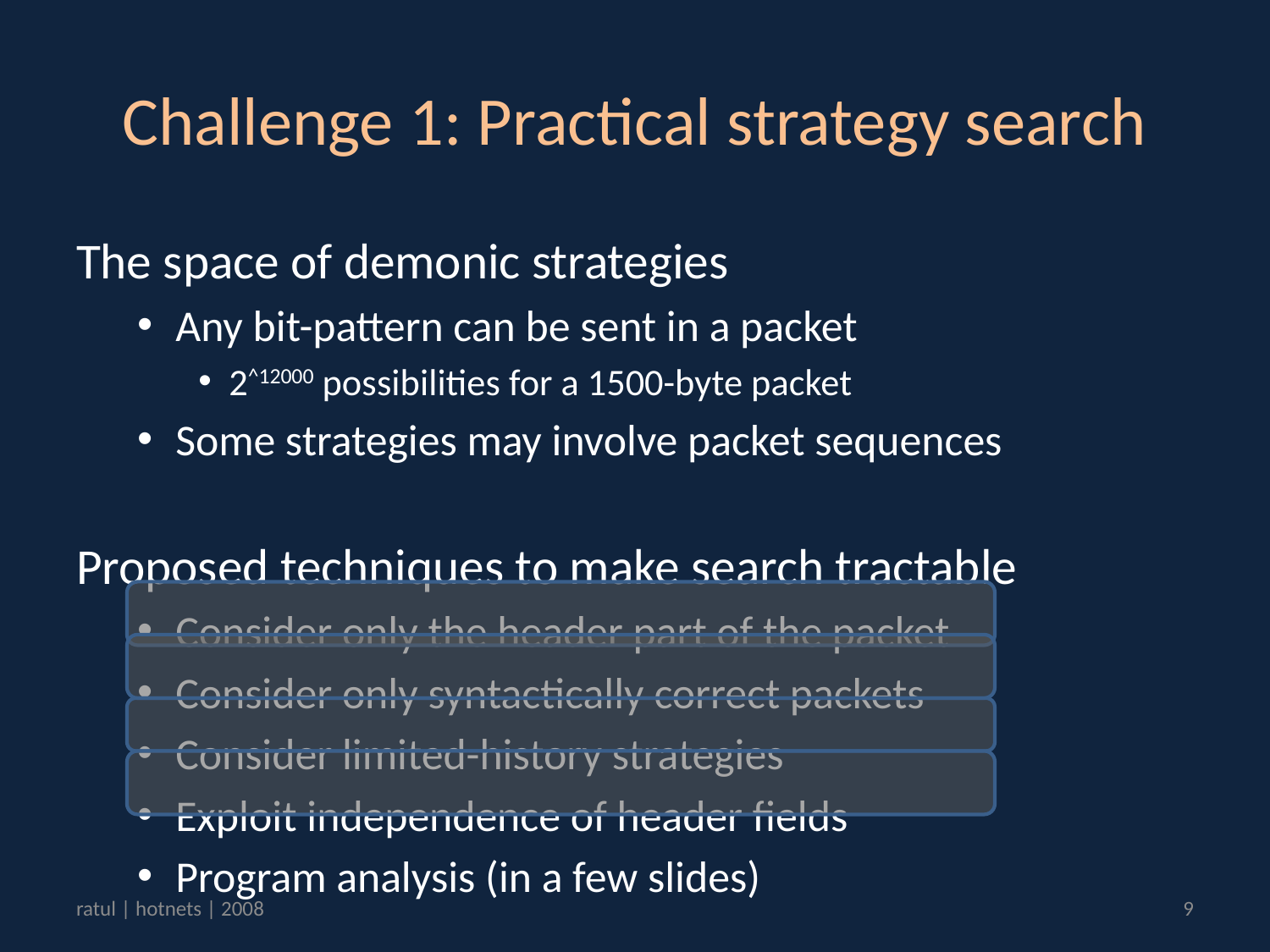

# Challenge 1: Practical strategy search
The space of demonic strategies
Any bit-pattern can be sent in a packet
2^12000 possibilities for a 1500-byte packet
Some strategies may involve packet sequences

Proposed techniques to make search tractable
Consider only the header part of the packet
Consider only syntactically correct packets
Consider limited-history strategies
Exploit independence of header fields
Program analysis (in a few slides)

ratul | hotnets | 2008
9